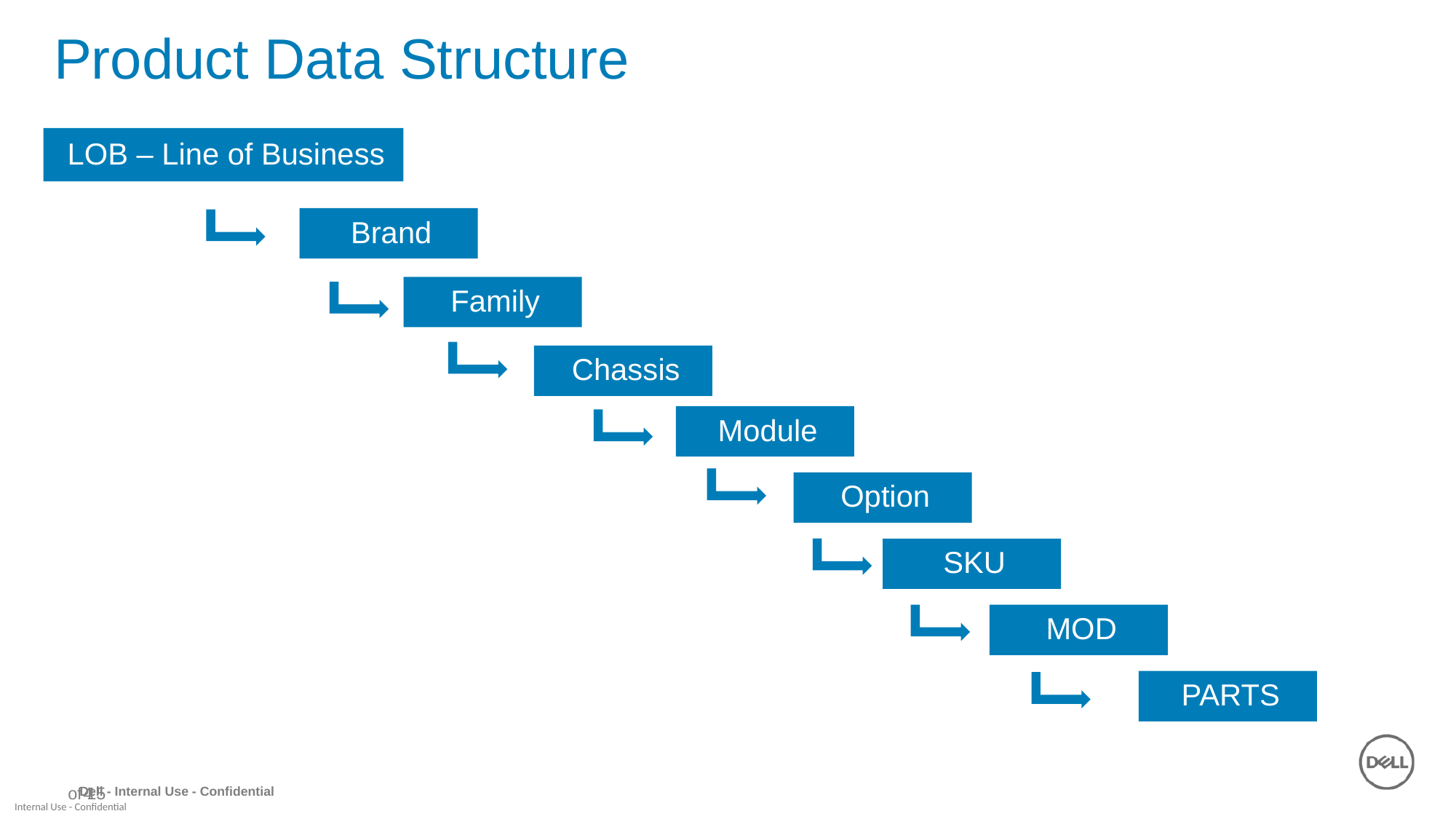

# Product Data Structure
LOB – Line of Business

Brand

Family

Chassis

Module

Option

SKU

MOD

PARTS